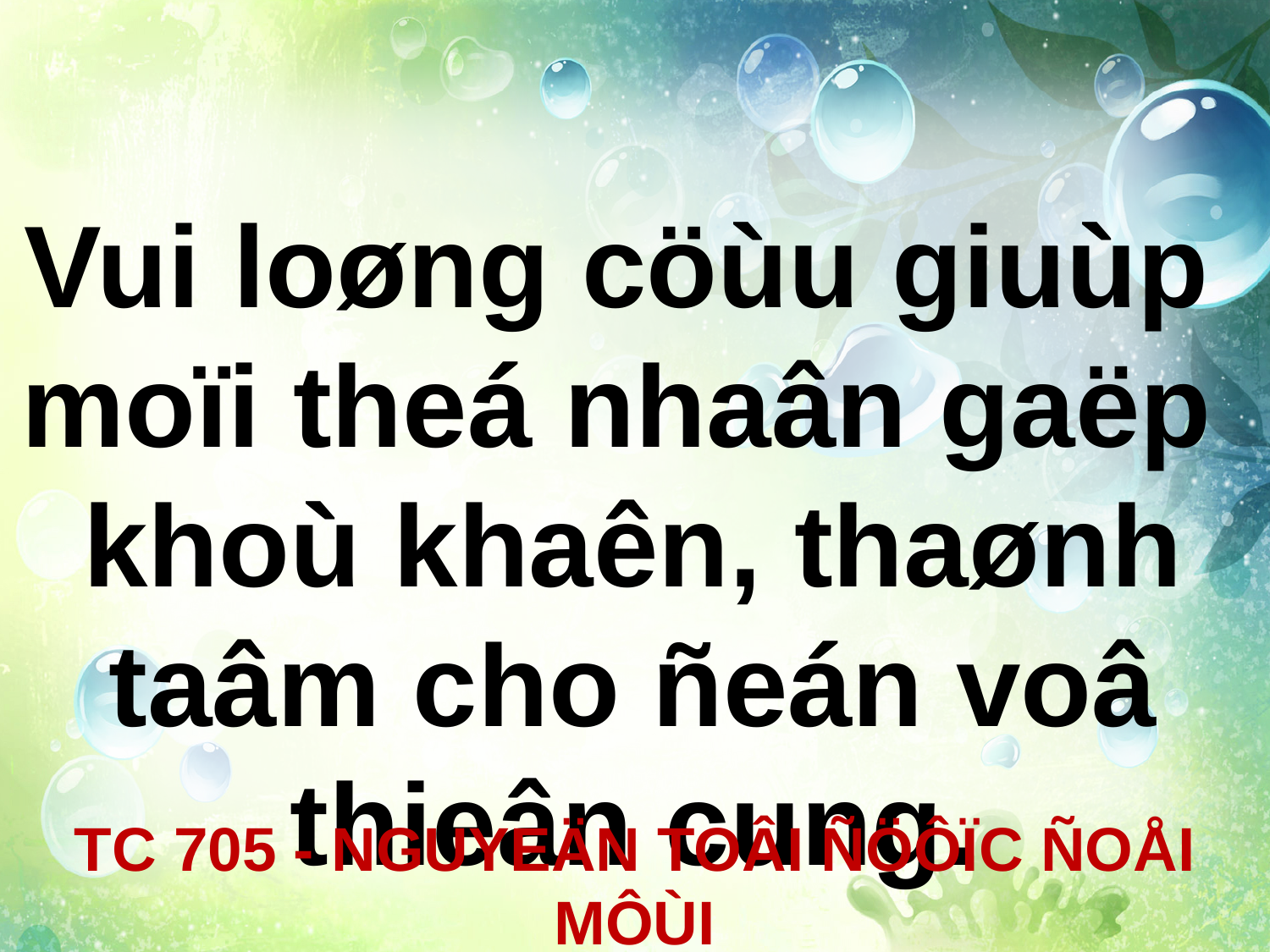

Vui loøng cöùu giuùp
moïi theá nhaân gaëp
khoù khaên, thaønh taâm cho ñeán voâ thieân cung.
TC 705 - NGUYEÄN TOÂI ÑÖÔÏC ÑOÅI MÔÙI